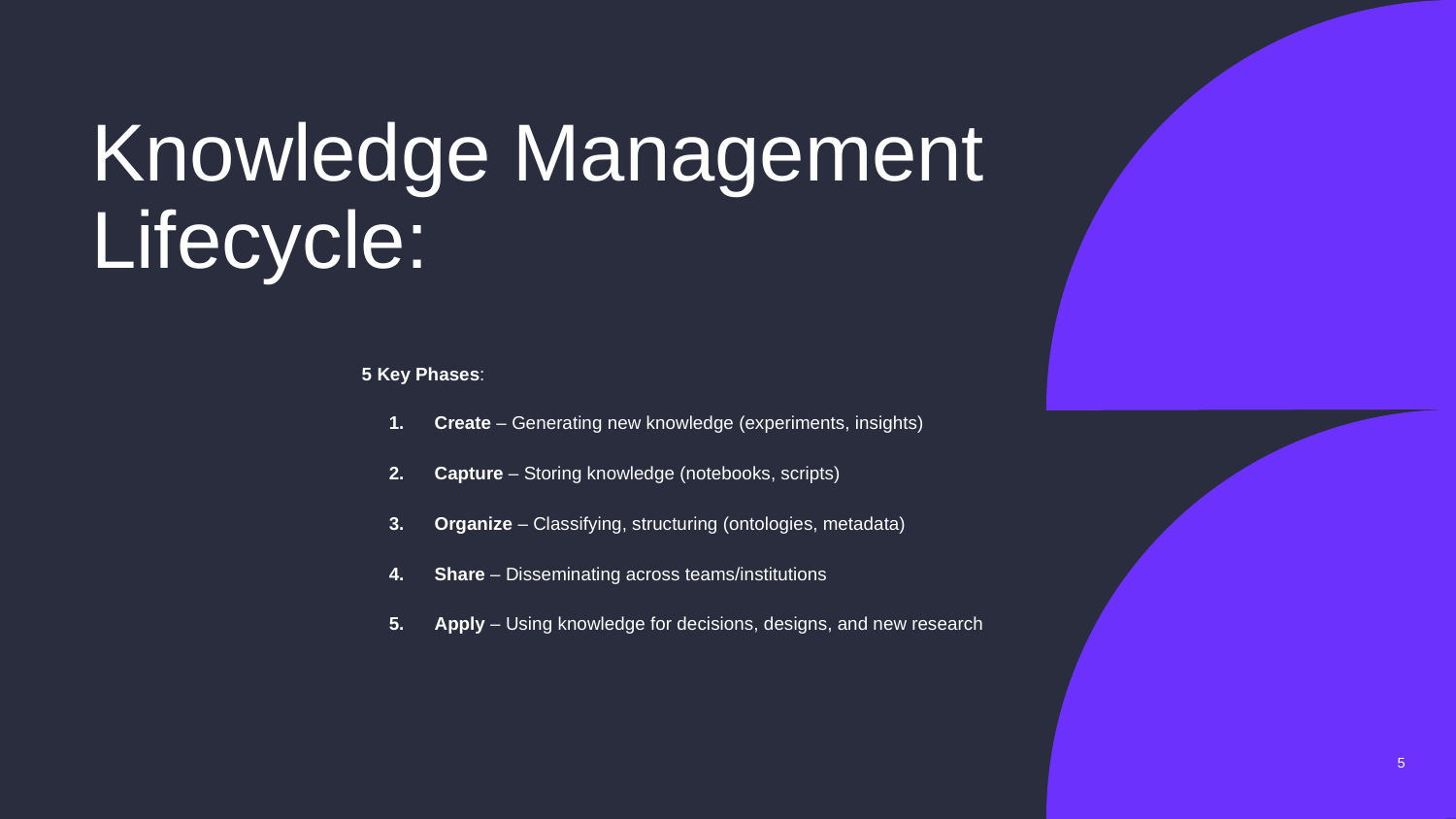

# Knowledge Management Lifecycle:
5 Key Phases:
Create – Generating new knowledge (experiments, insights)
Capture – Storing knowledge (notebooks, scripts)
Organize – Classifying, structuring (ontologies, metadata)
Share – Disseminating across teams/institutions
Apply – Using knowledge for decisions, designs, and new research